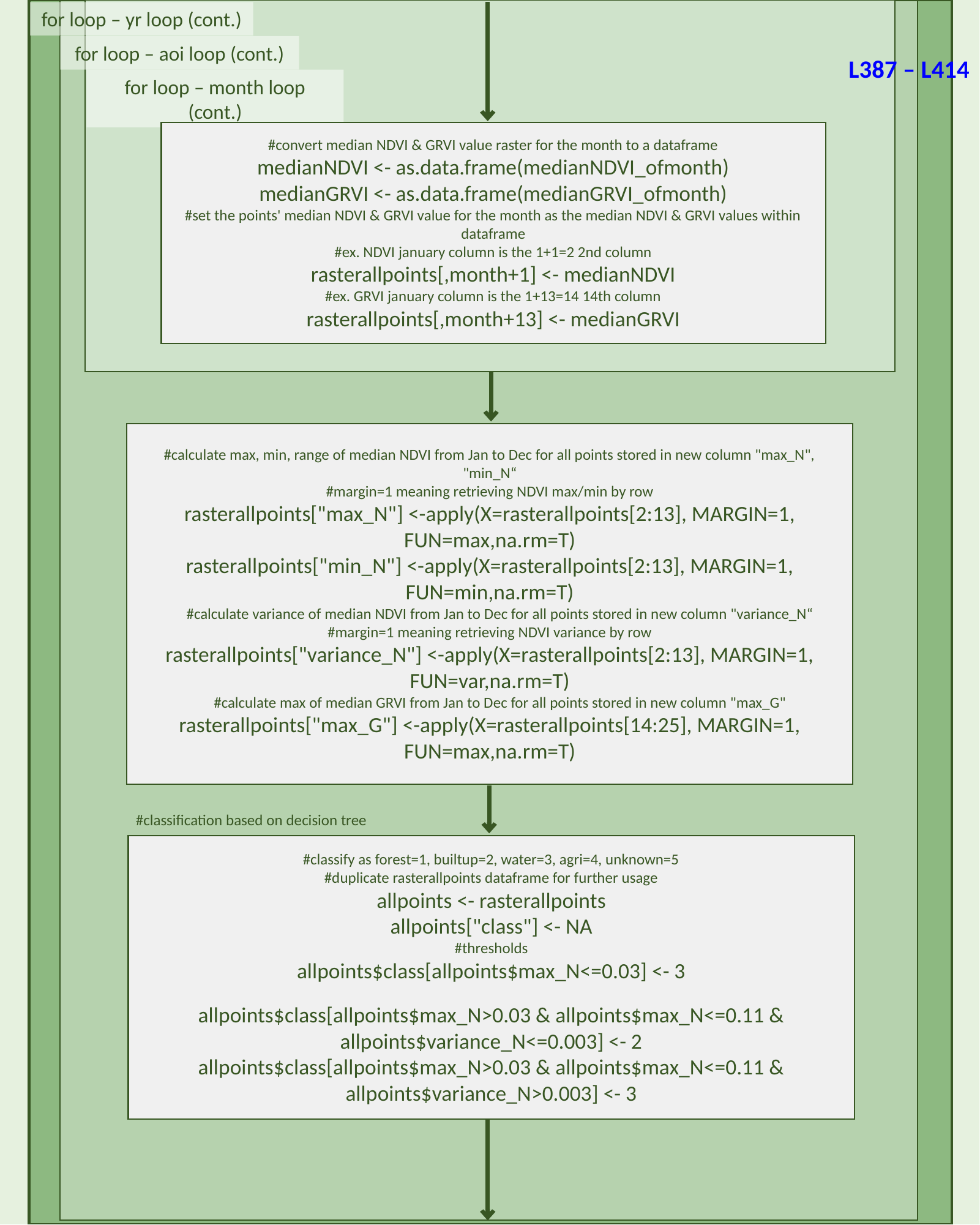

for loop – yr loop (cont.)
for loop – aoi loop (cont.)
L387 – L414
for loop – month loop (cont.)
#convert median NDVI & GRVI value raster for the month to a dataframe
medianNDVI <- as.data.frame(medianNDVI_ofmonth)
medianGRVI <- as.data.frame(medianGRVI_ofmonth)
#set the points' median NDVI & GRVI value for the month as the median NDVI & GRVI values within dataframe
#ex. NDVI january column is the 1+1=2 2nd column
rasterallpoints[,month+1] <- medianNDVI
#ex. GRVI january column is the 1+13=14 14th column
rasterallpoints[,month+13] <- medianGRVI
#calculate max, min, range of median NDVI from Jan to Dec for all points stored in new column "max_N", "min_N“
#margin=1 meaning retrieving NDVI max/min by row
rasterallpoints["max_N"] <-apply(X=rasterallpoints[2:13], MARGIN=1, FUN=max,na.rm=T)
rasterallpoints["min_N"] <-apply(X=rasterallpoints[2:13], MARGIN=1, FUN=min,na.rm=T)
      #calculate variance of median NDVI from Jan to Dec for all points stored in new column "variance_N“
#margin=1 meaning retrieving NDVI variance by row
rasterallpoints["variance_N"] <-apply(X=rasterallpoints[2:13], MARGIN=1, FUN=var,na.rm=T)
      #calculate max of median GRVI from Jan to Dec for all points stored in new column "max_G"
rasterallpoints["max_G"] <-apply(X=rasterallpoints[14:25], MARGIN=1, FUN=max,na.rm=T)
#classification based on decision tree
#classify as forest=1, builtup=2, water=3, agri=4, unknown=5
#duplicate rasterallpoints dataframe for further usage
allpoints <- rasterallpoints
allpoints["class"] <- NA
#thresholds
allpoints$class[allpoints$max_N<=0.03] <- 3

allpoints$class[allpoints$max_N>0.03 & allpoints$max_N<=0.11 & allpoints$variance_N<=0.003] <- 2
allpoints$class[allpoints$max_N>0.03 & allpoints$max_N<=0.11 & allpoints$variance_N>0.003] <- 3